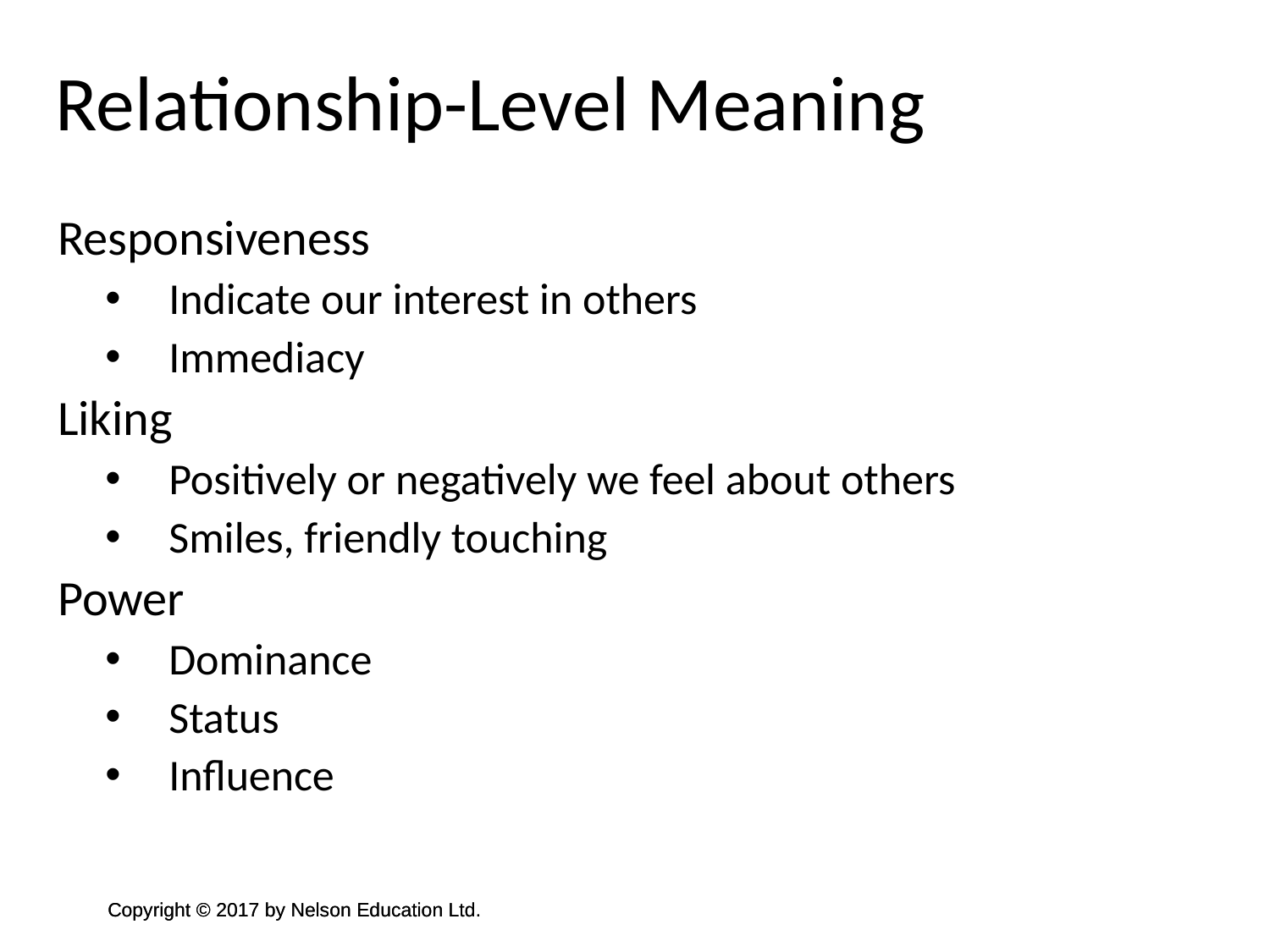

Relationship-Level Meaning
Responsiveness
Indicate our interest in others
Immediacy
Liking
Positively or negatively we feel about others
Smiles, friendly touching
Power
Dominance
Status
Influence